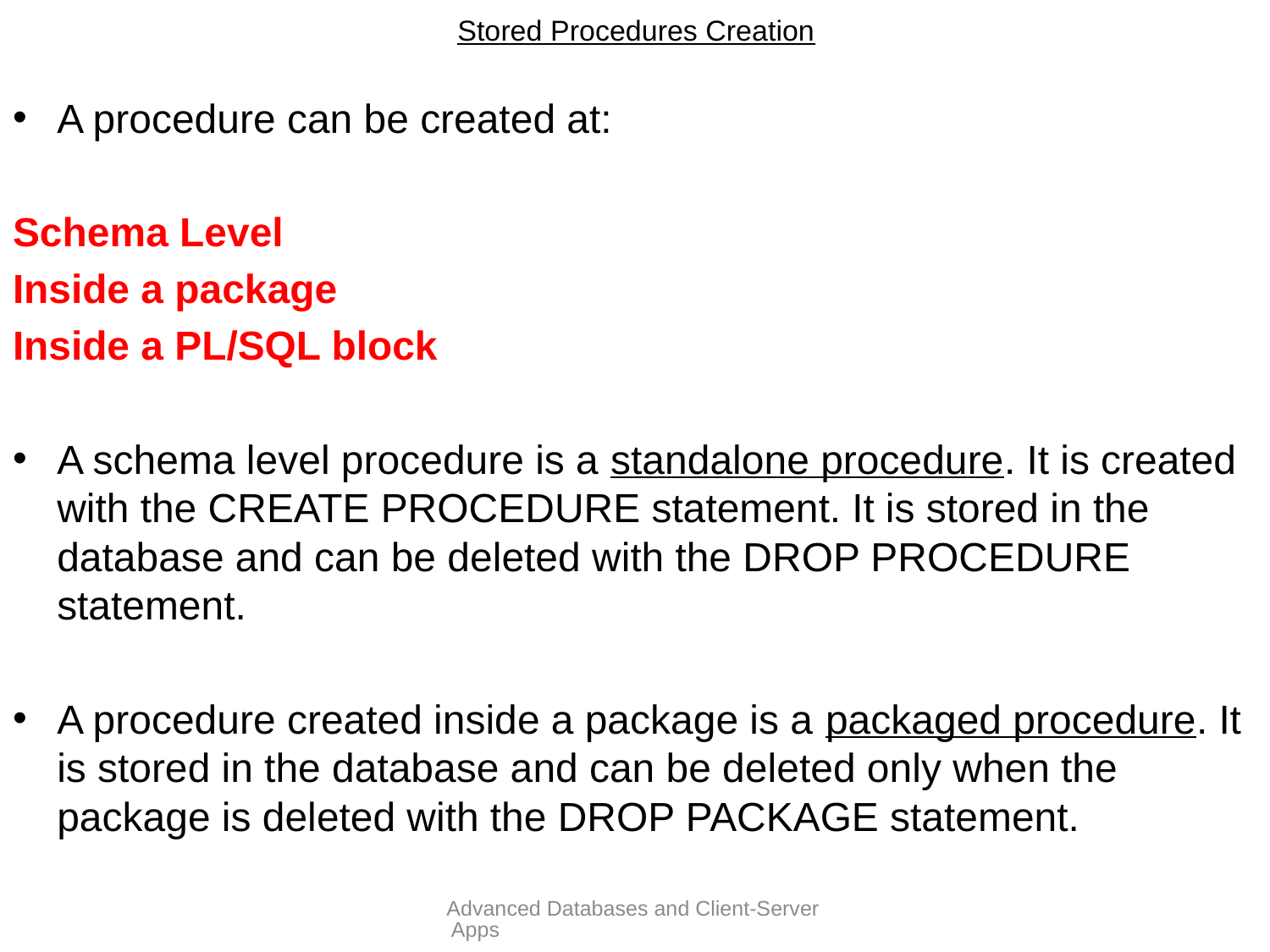

# Stored Procedures Creation
A procedure can be created at:

Schema Level
Inside a package
Inside a PL/SQL block

A schema level procedure is a standalone procedure. It is created with the CREATE PROCEDURE statement. It is stored in the database and can be deleted with the DROP PROCEDURE statement.

A procedure created inside a package is a packaged procedure. It is stored in the database and can be deleted only when the package is deleted with the DROP PACKAGE statement.
Advanced Databases and Client-Server Apps